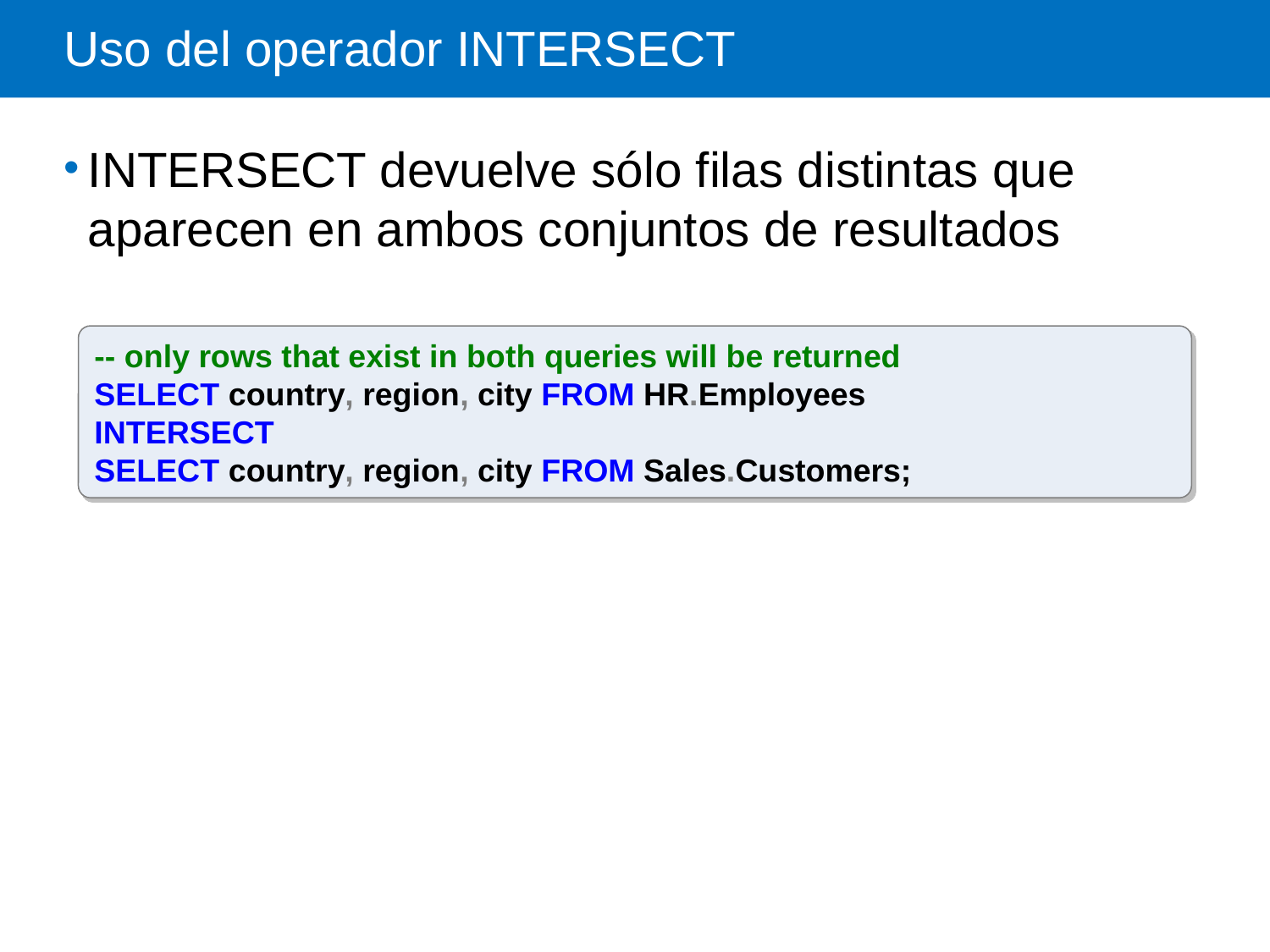

# Uso del operador INTERSECT
INTERSECT devuelve sólo filas distintas que aparecen en ambos conjuntos de resultados
-- only rows that exist in both queries will be returned
SELECT country, region, city FROM HR.Employees
INTERSECT
SELECT country, region, city FROM Sales.Customers;